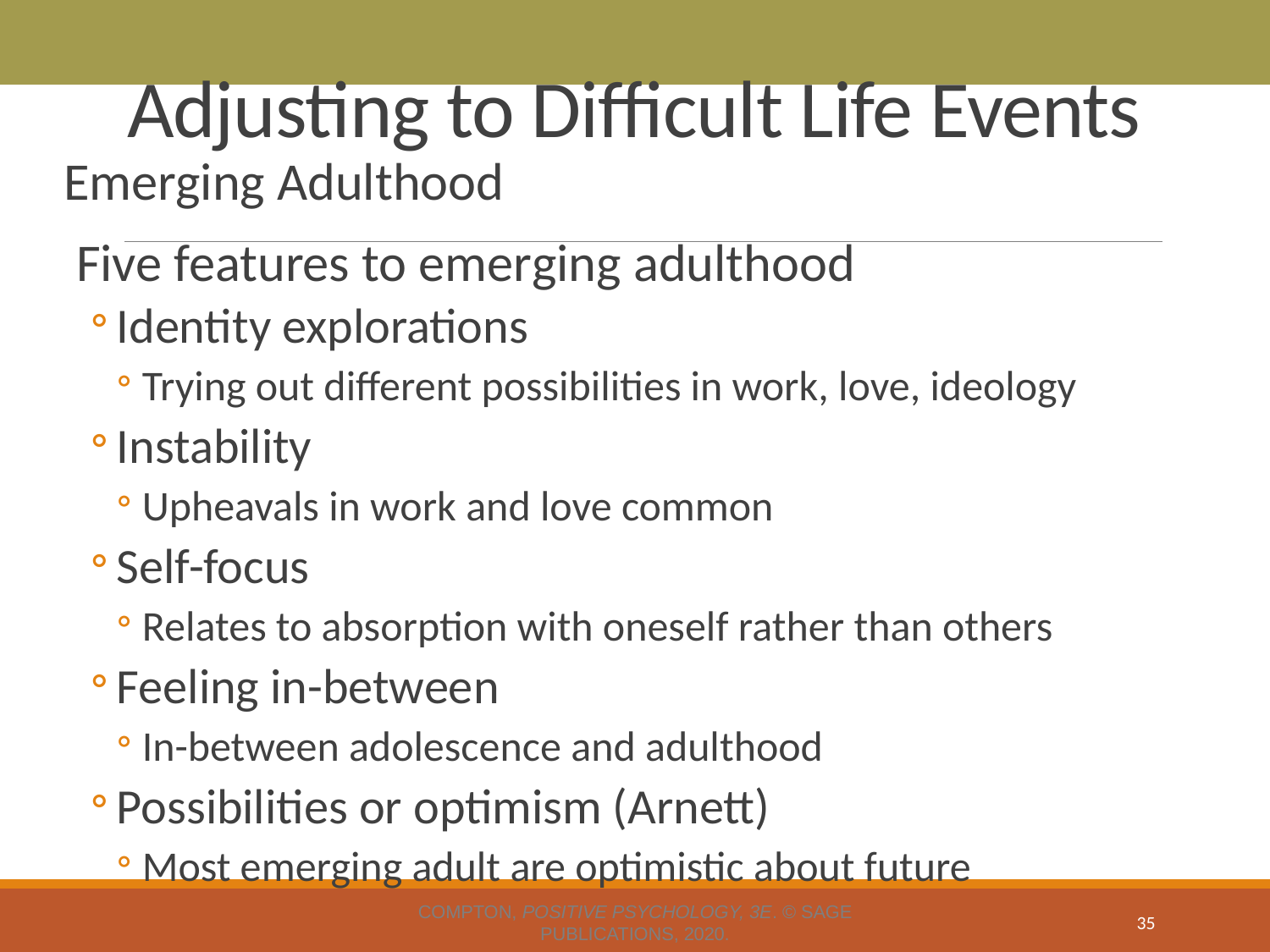

# Adjusting to Difficult Life Events
Emerging Adulthood
Five features to emerging adulthood
Identity explorations
Trying out different possibilities in work, love, ideology
Instability
Upheavals in work and love common
Self-focus
Relates to absorption with oneself rather than others
Feeling in-between
In-between adolescence and adulthood
Possibilities or optimism (Arnett)
Most emerging adult are optimistic about future

Compton, Positive Psychology, 3e. © SAGE Publications, 2020.
35